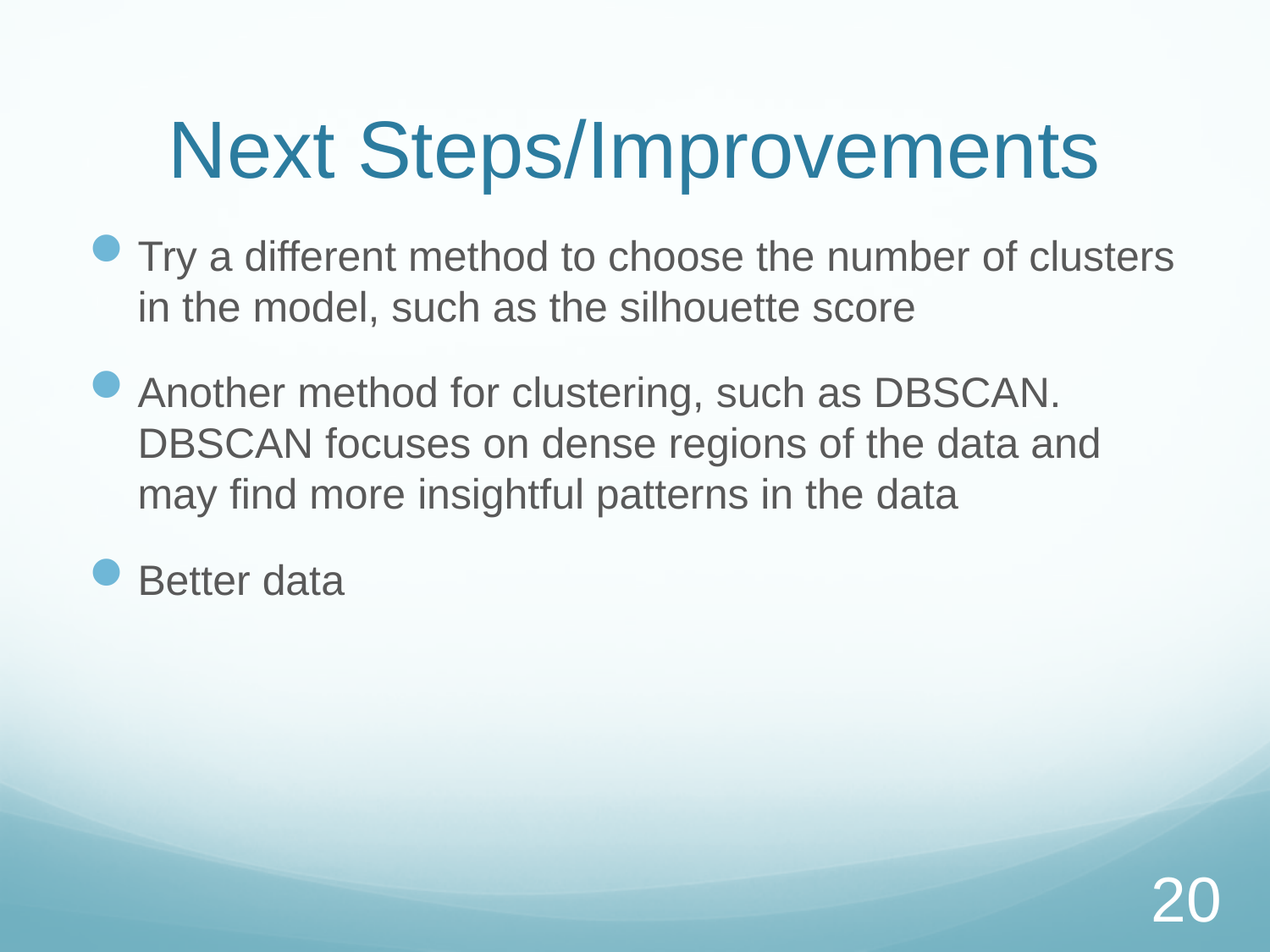

# Next Steps/Improvements
Try a different method to choose the number of clusters in the model, such as the silhouette score
Another method for clustering, such as DBSCAN. DBSCAN focuses on dense regions of the data and may find more insightful patterns in the data
Better data
20